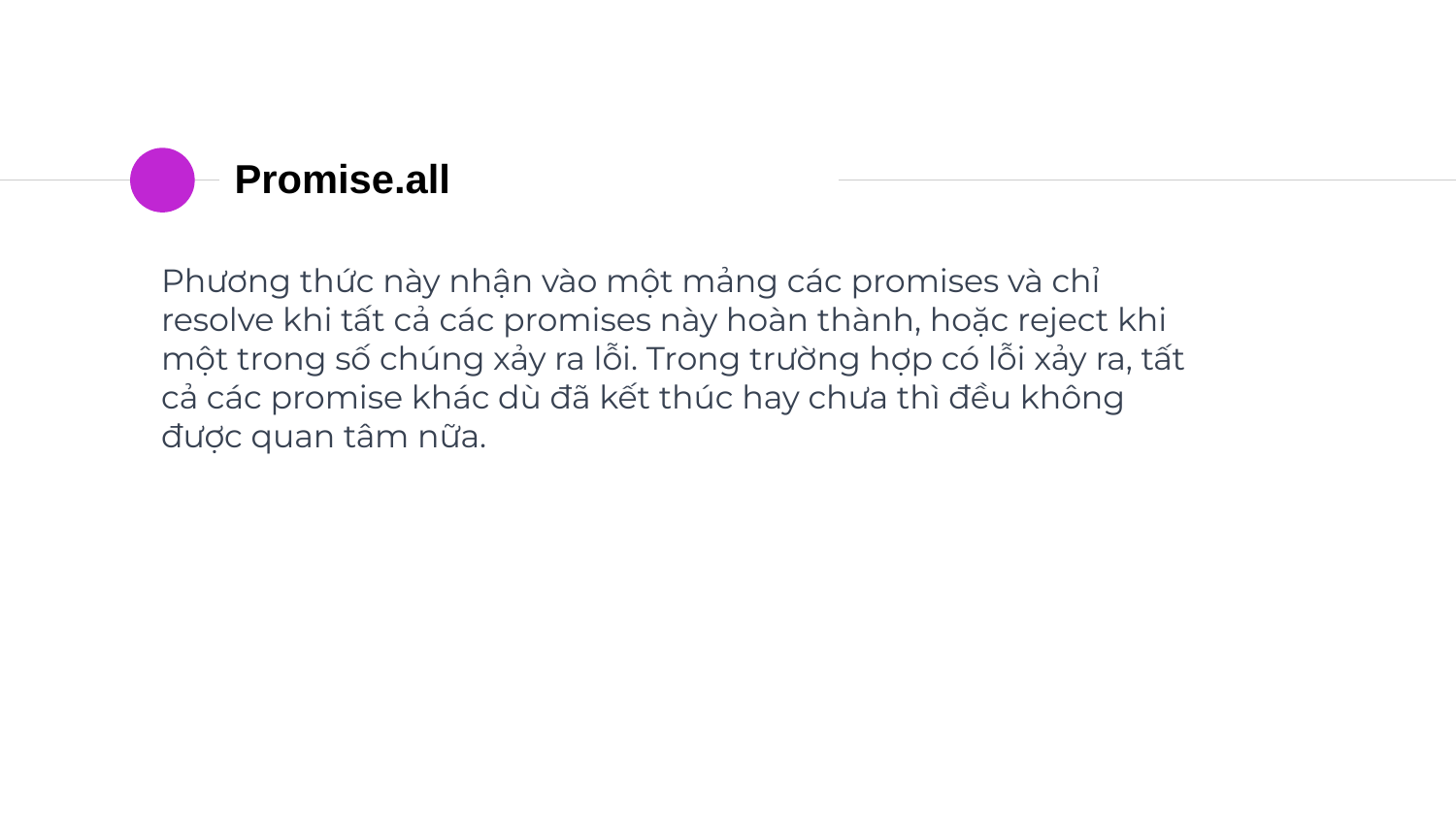

# Promise.all
Phương thức này nhận vào một mảng các promises và chỉ resolve khi tất cả các promises này hoàn thành, hoặc reject khi một trong số chúng xảy ra lỗi. Trong trường hợp có lỗi xảy ra, tất cả các promise khác dù đã kết thúc hay chưa thì đều không được quan tâm nữa.